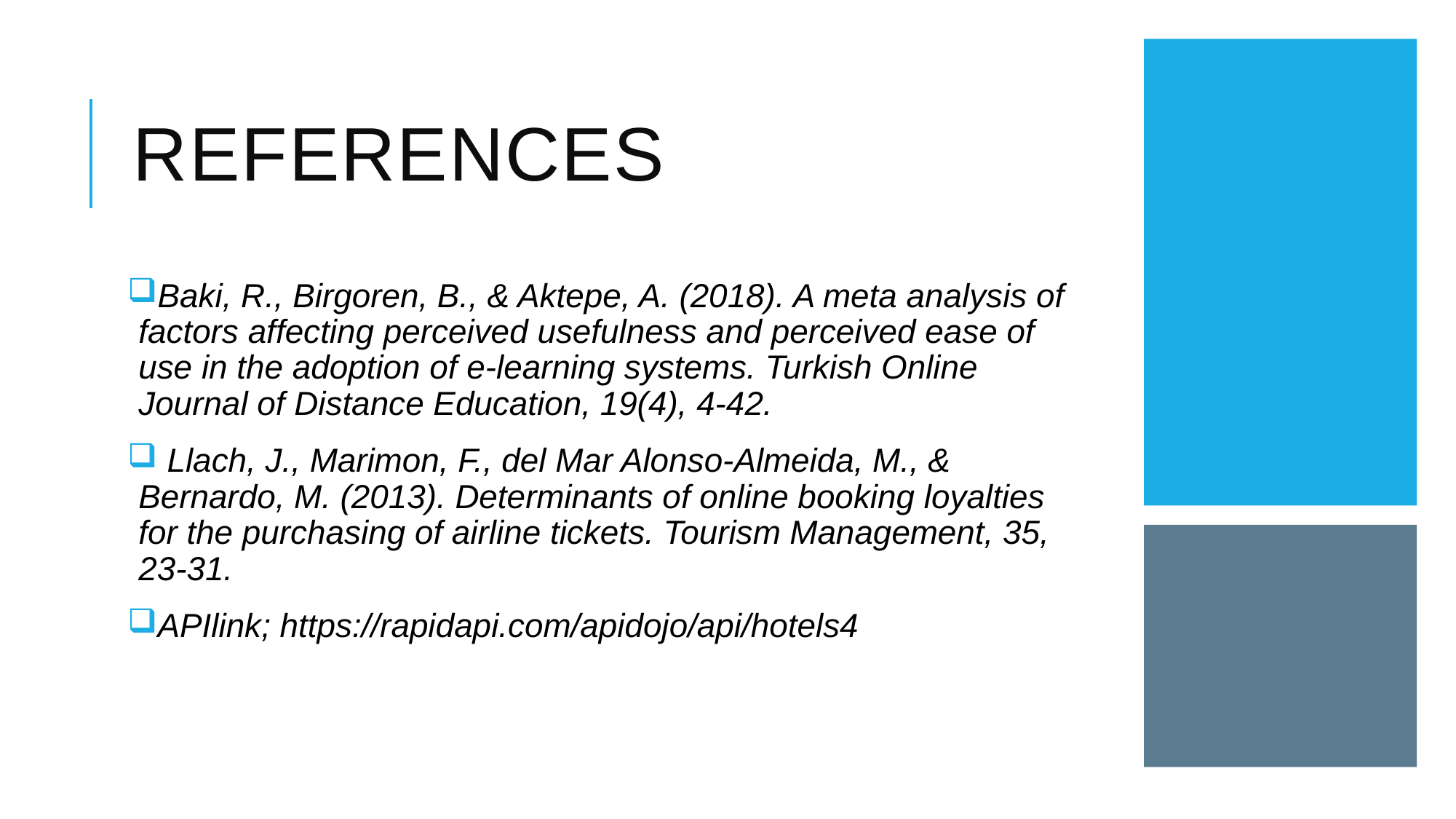

# references
Baki, R., Birgoren, B., & Aktepe, A. (2018). A meta analysis of factors affecting perceived usefulness and perceived ease of use in the adoption of e-learning systems. Turkish Online Journal of Distance Education, 19(4), 4-42.
 Llach, J., Marimon, F., del Mar Alonso-Almeida, M., & Bernardo, M. (2013). Determinants of online booking loyalties for the purchasing of airline tickets. Tourism Management, 35, 23-31.
APIlink; https://rapidapi.com/apidojo/api/hotels4